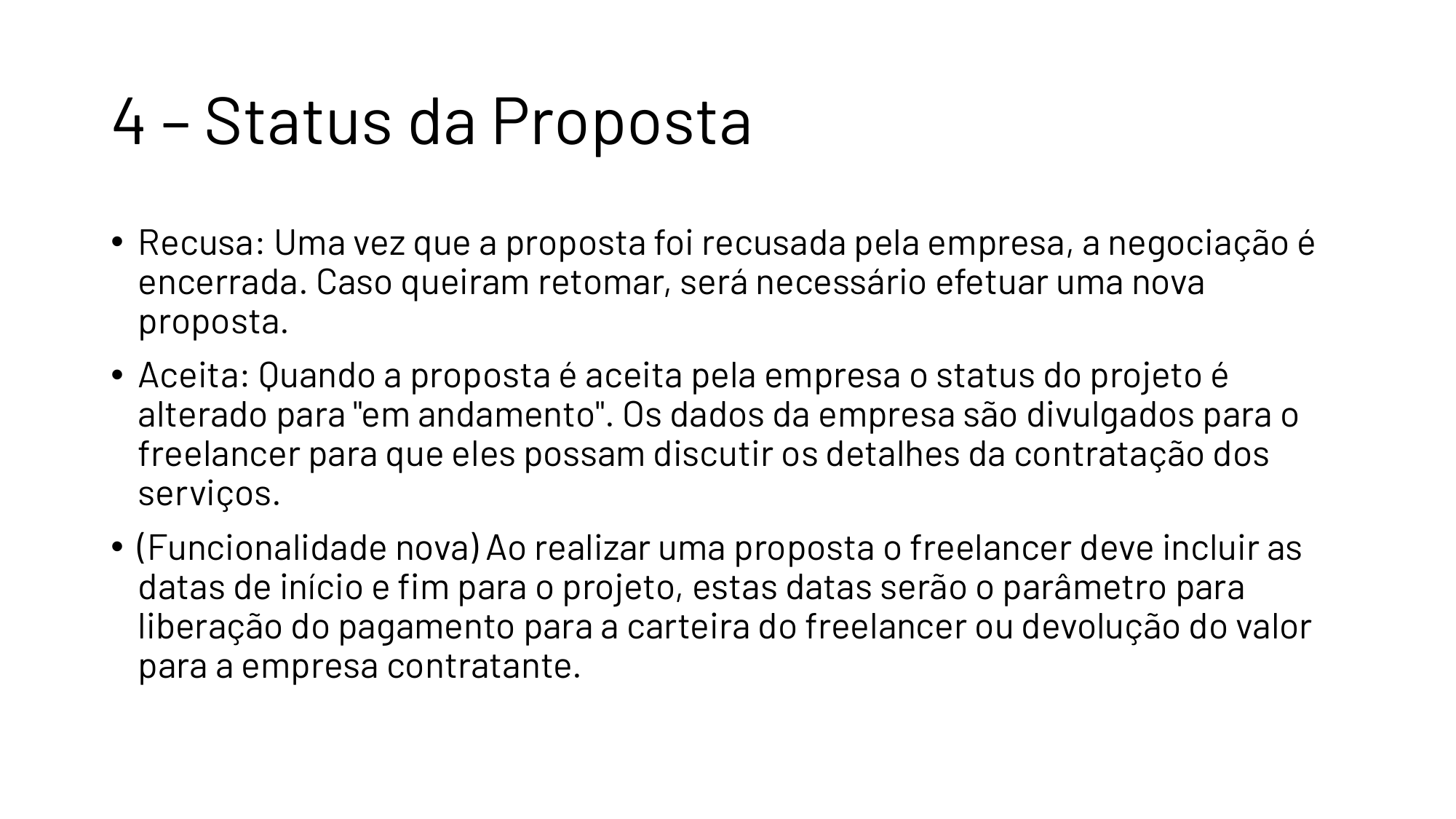

# 4 – Status da Proposta
Recusa: Uma vez que a proposta foi recusada pela empresa, a negociação é encerrada. Caso queiram retomar, será necessário efetuar uma nova proposta.
Aceita: Quando a proposta é aceita pela empresa o status do projeto é alterado para "em andamento". Os dados da empresa são divulgados para o freelancer para que eles possam discutir os detalhes da contratação dos serviços.
(Funcionalidade nova) Ao realizar uma proposta o freelancer deve incluir as datas de início e fim para o projeto, estas datas serão o parâmetro para liberação do pagamento para a carteira do freelancer ou devolução do valor para a empresa contratante.